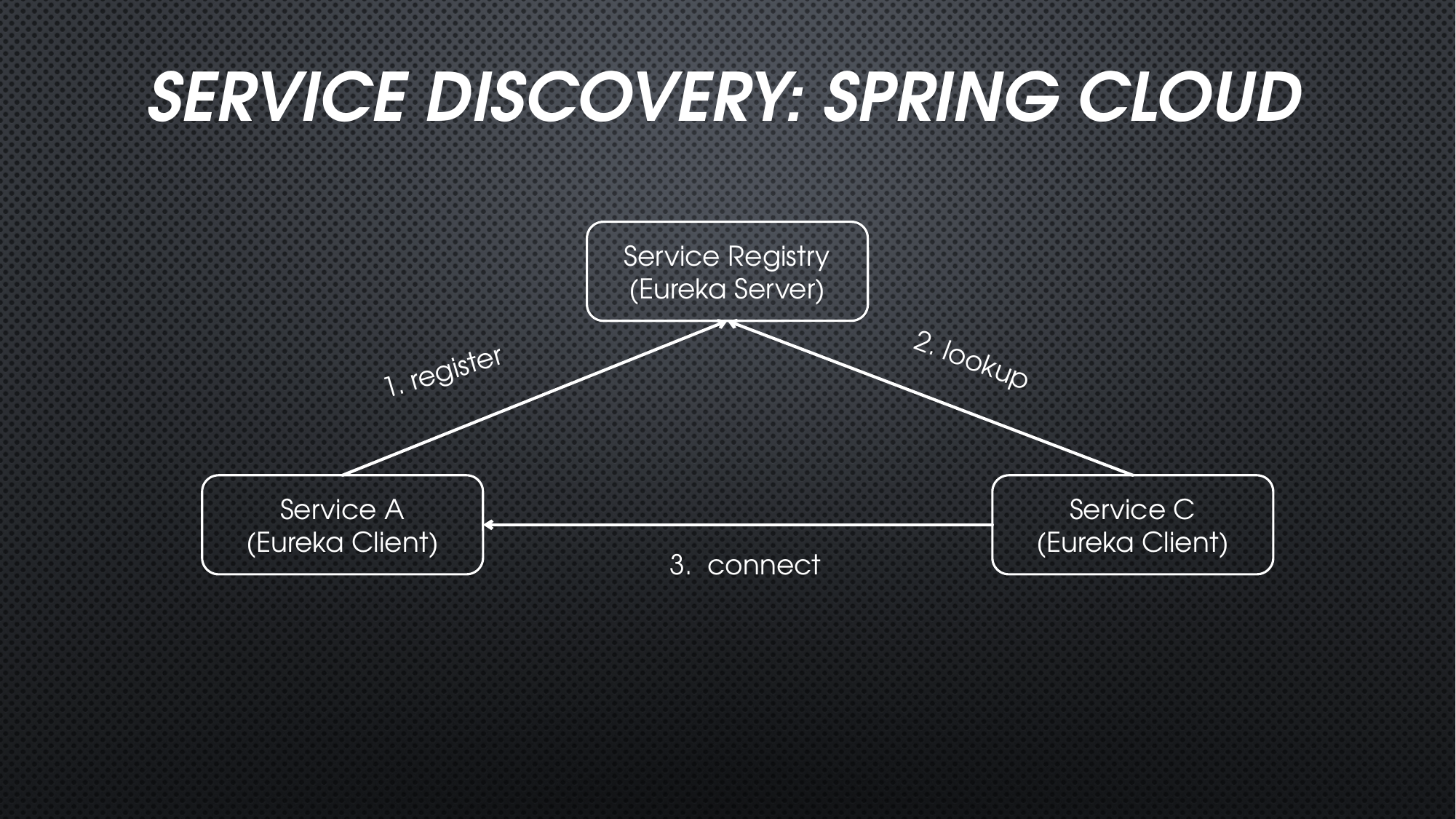

# Service discovery: Spring Cloud
Service Registry
(Eureka Server)
2. lookup
1. register
Service A
(Eureka Client)
Service C
(Eureka Client)
3.  connect